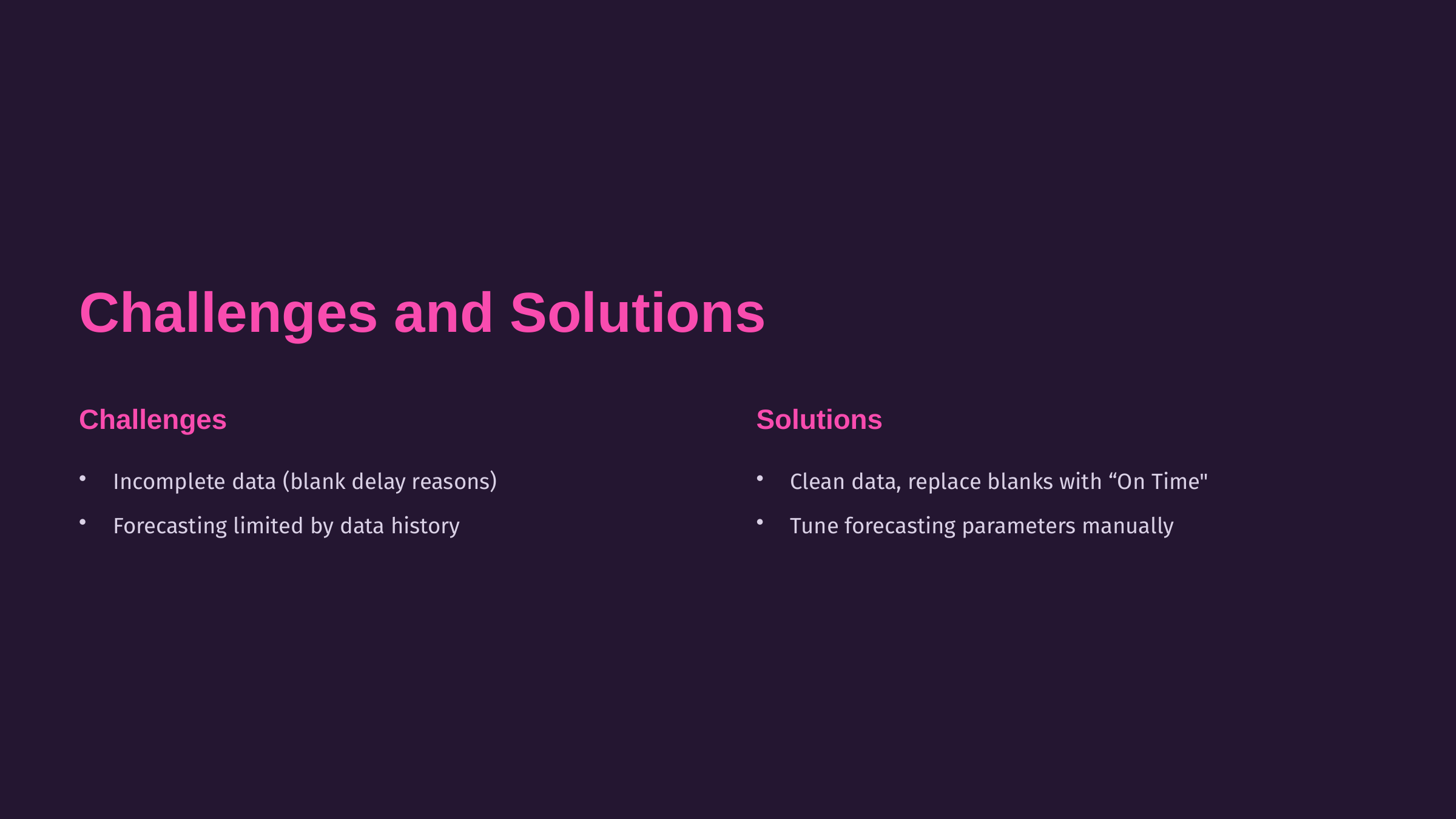

Challenges and Solutions
Challenges
Solutions
Incomplete data (blank delay reasons)
Clean data, replace blanks with “On Time"
Forecasting limited by data history
Tune forecasting parameters manually